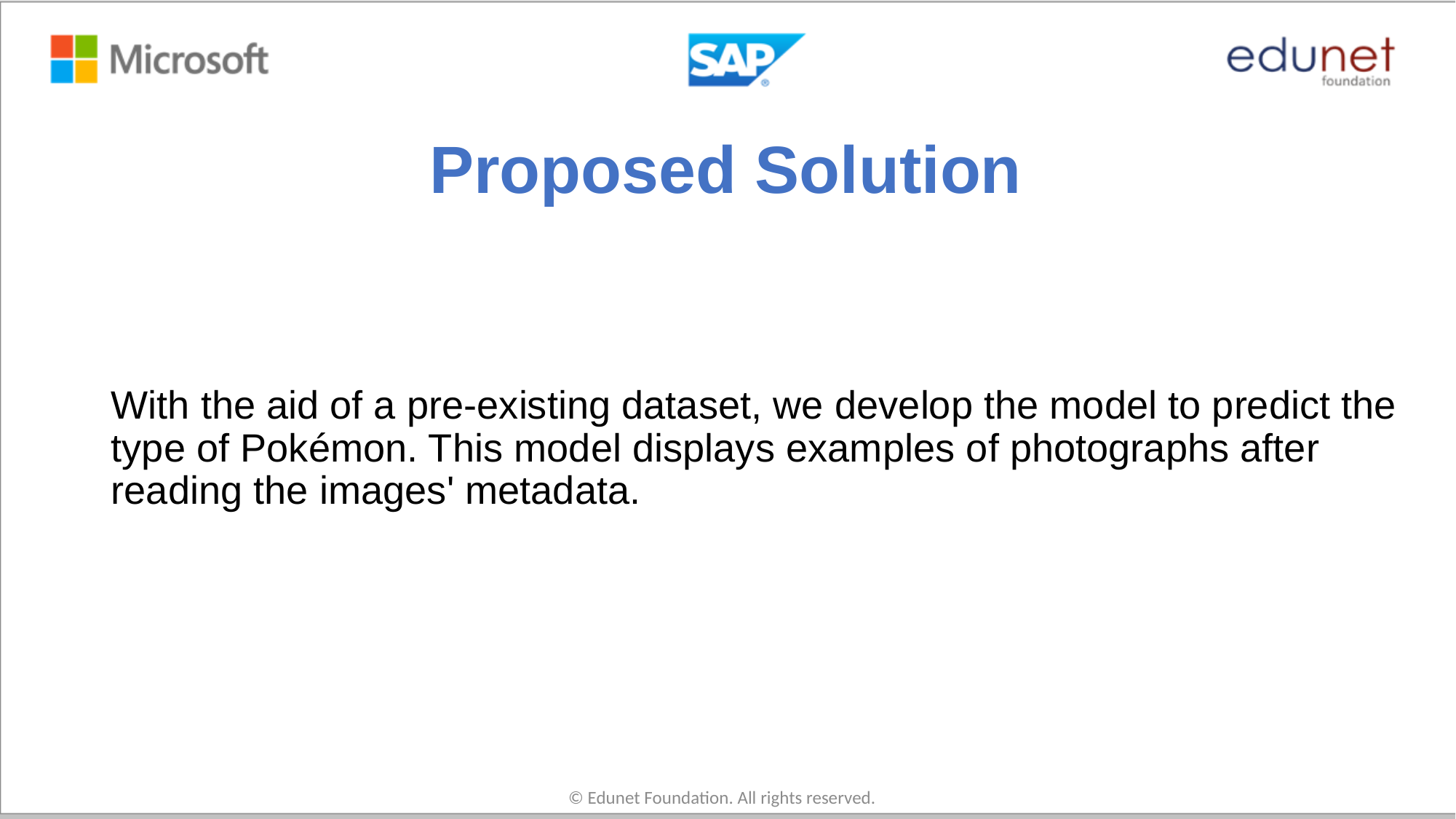

# Proposed Solution
With the aid of a pre-existing dataset, we develop the model to predict the type of Pokémon. This model displays examples of photographs after reading the images' metadata.
© Edunet Foundation. All rights reserved.